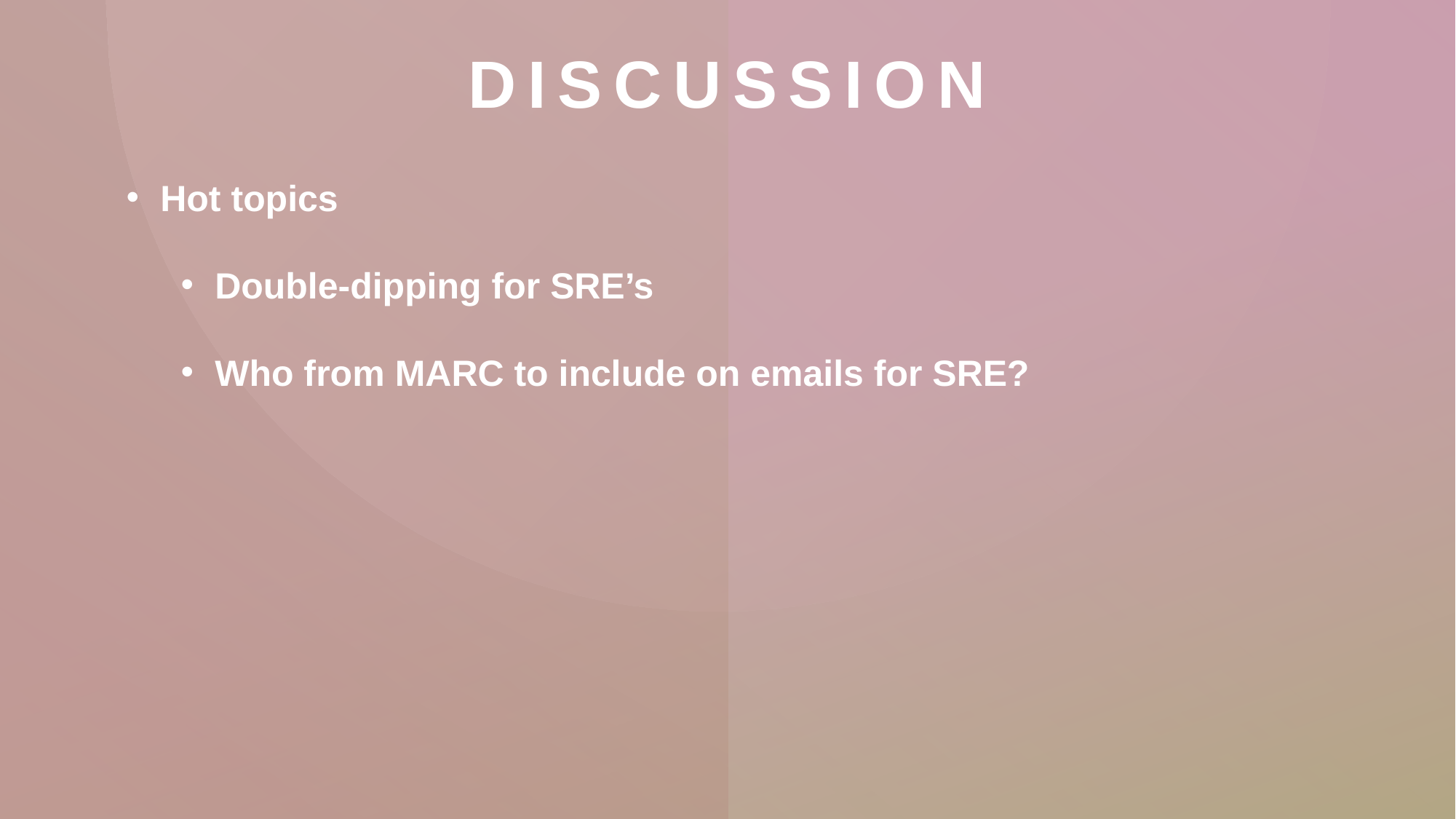

# Discussion
Hot topics
Double-dipping for SRE’s
Who from MARC to include on emails for SRE?